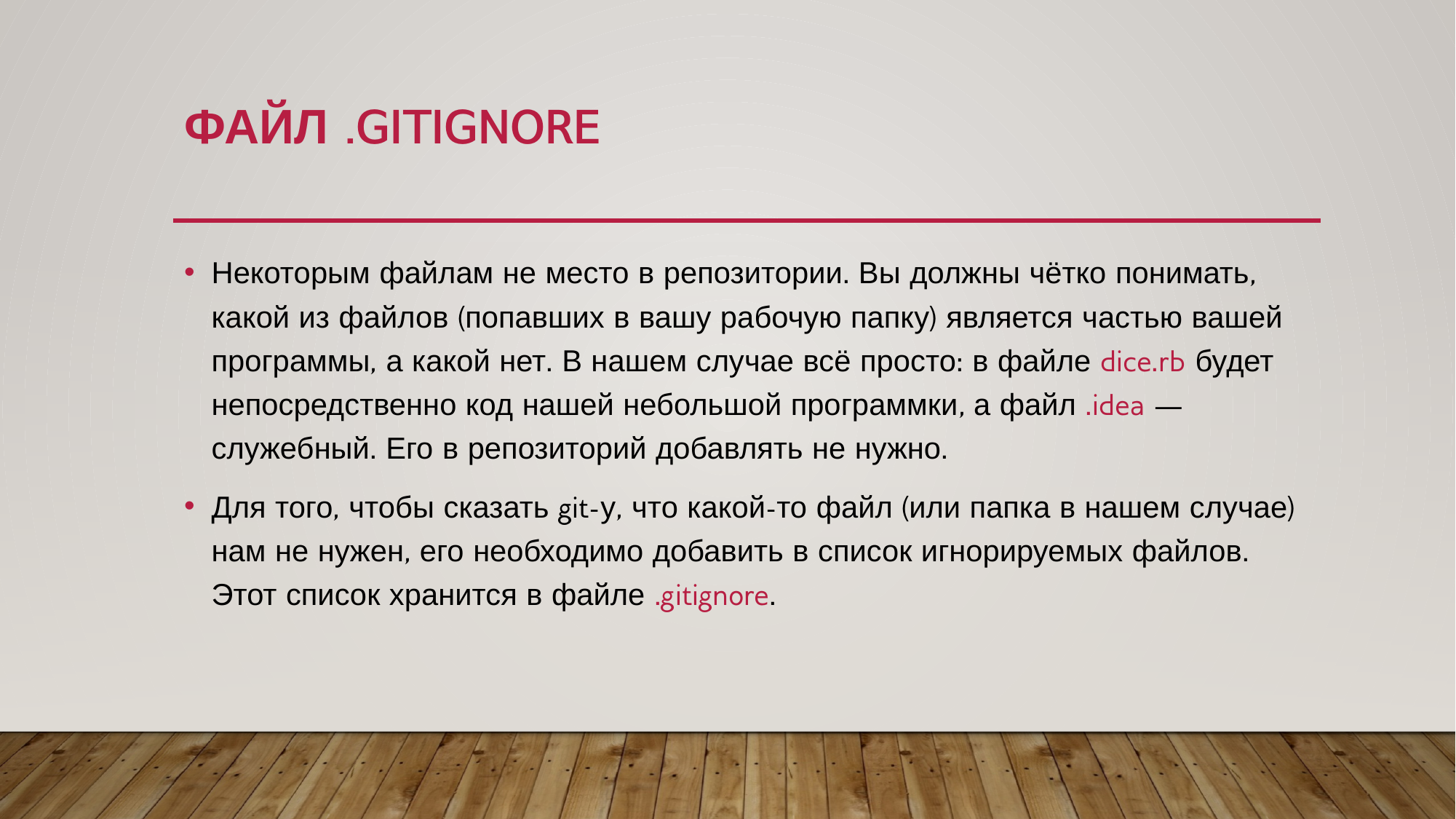

# Файл .gitignore
Некоторым файлам не место в репозитории. Вы должны чётко понимать, какой из файлов (попавших в вашу рабочую папку) является частью вашей программы, а какой нет. В нашем случае всё просто: в файле dice.rb будет непосредственно код нашей небольшой программки, а файл .idea — служебный. Его в репозиторий добавлять не нужно.
Для того, чтобы сказать git-у, что какой-то файл (или папка в нашем случае) нам не нужен, его необходимо добавить в список игнорируемых файлов. Этот список хранится в файле .gitignore.